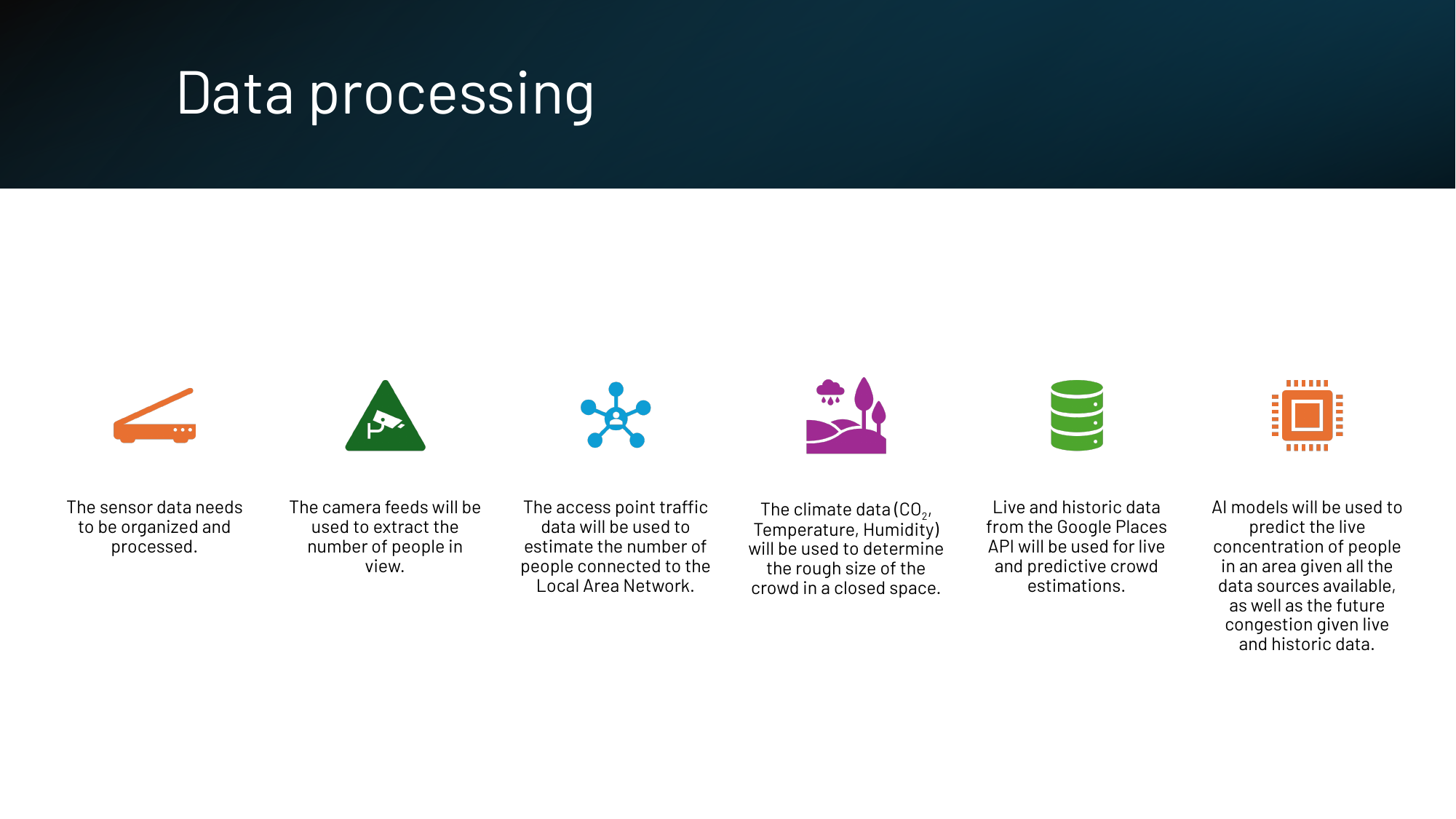

# Data processing
The sensor data needs to be organized and processed.
The camera feeds will be used to extract the number of people in view.
The access point traffic data will be used to estimate the number of people connected to the Local Area Network.
The climate data (CO2, Temperature, Humidity) will be used to determine the rough size of the crowd in a closed space.
Live and historic data from the Google Places API will be used for live and predictive crowd estimations.
AI models will be used to predict the live concentration of people in an area given all the data sources available, as well as the future congestion given live and historic data.